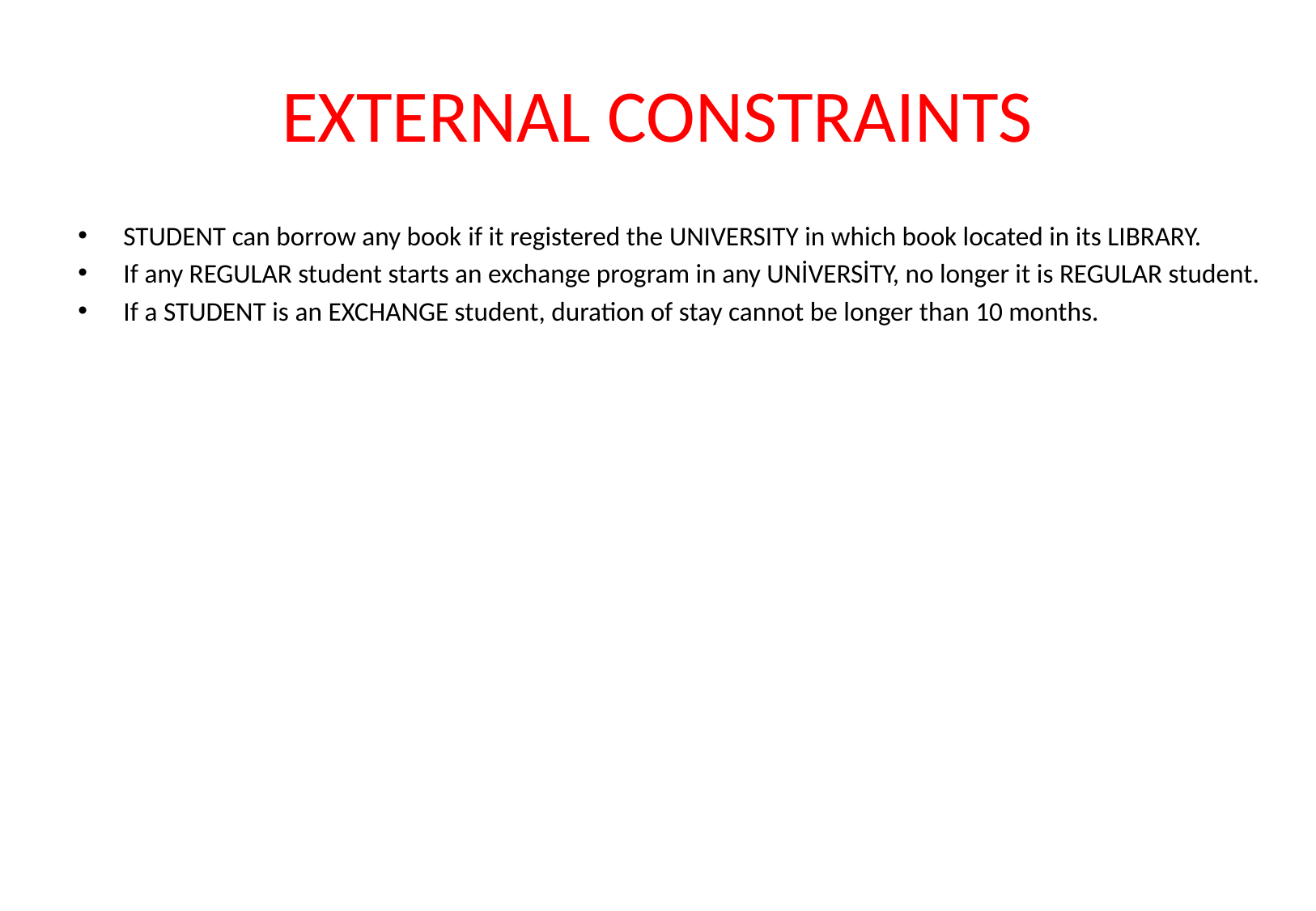

# EXTERNAL CONSTRAINTS
STUDENT can borrow any book if it registered the UNIVERSITY in which book located in its LIBRARY.
If any REGULAR student starts an exchange program in any UNİVERSİTY, no longer it is REGULAR student.
If a STUDENT is an EXCHANGE student, duration of stay cannot be longer than 10 months.